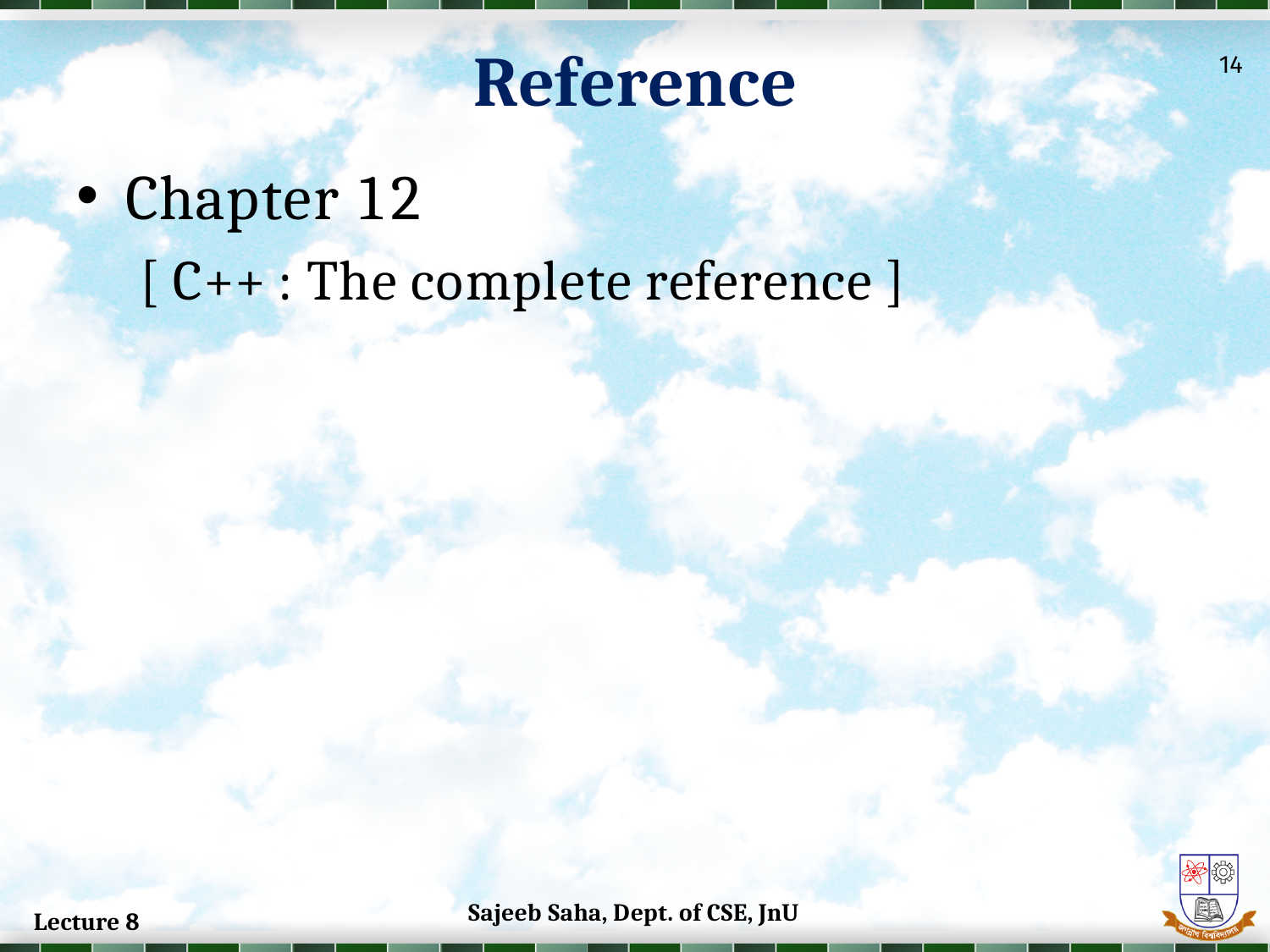

Reference
14
Chapter 12
[ C++ : The complete reference ]
Sajeeb Saha, Dept. of CSE, JnU